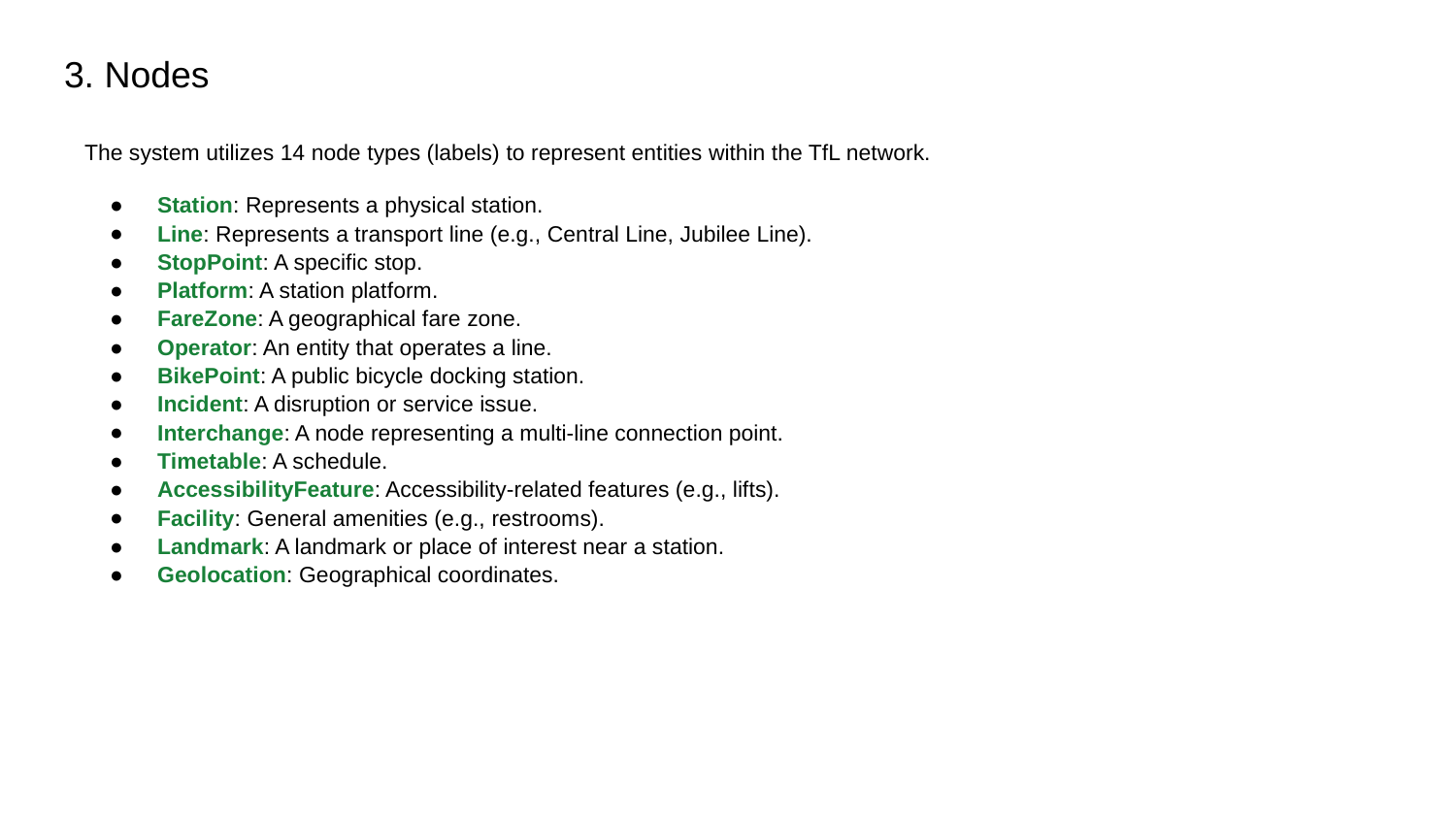

# 3. Nodes
The system utilizes 14 node types (labels) to represent entities within the TfL network.
Station: Represents a physical station.
Line: Represents a transport line (e.g., Central Line, Jubilee Line).
StopPoint: A specific stop.
Platform: A station platform.
FareZone: A geographical fare zone.
Operator: An entity that operates a line.
BikePoint: A public bicycle docking station.
Incident: A disruption or service issue.
Interchange: A node representing a multi-line connection point.
Timetable: A schedule.
AccessibilityFeature: Accessibility-related features (e.g., lifts).
Facility: General amenities (e.g., restrooms).
Landmark: A landmark or place of interest near a station.
Geolocation: Geographical coordinates.